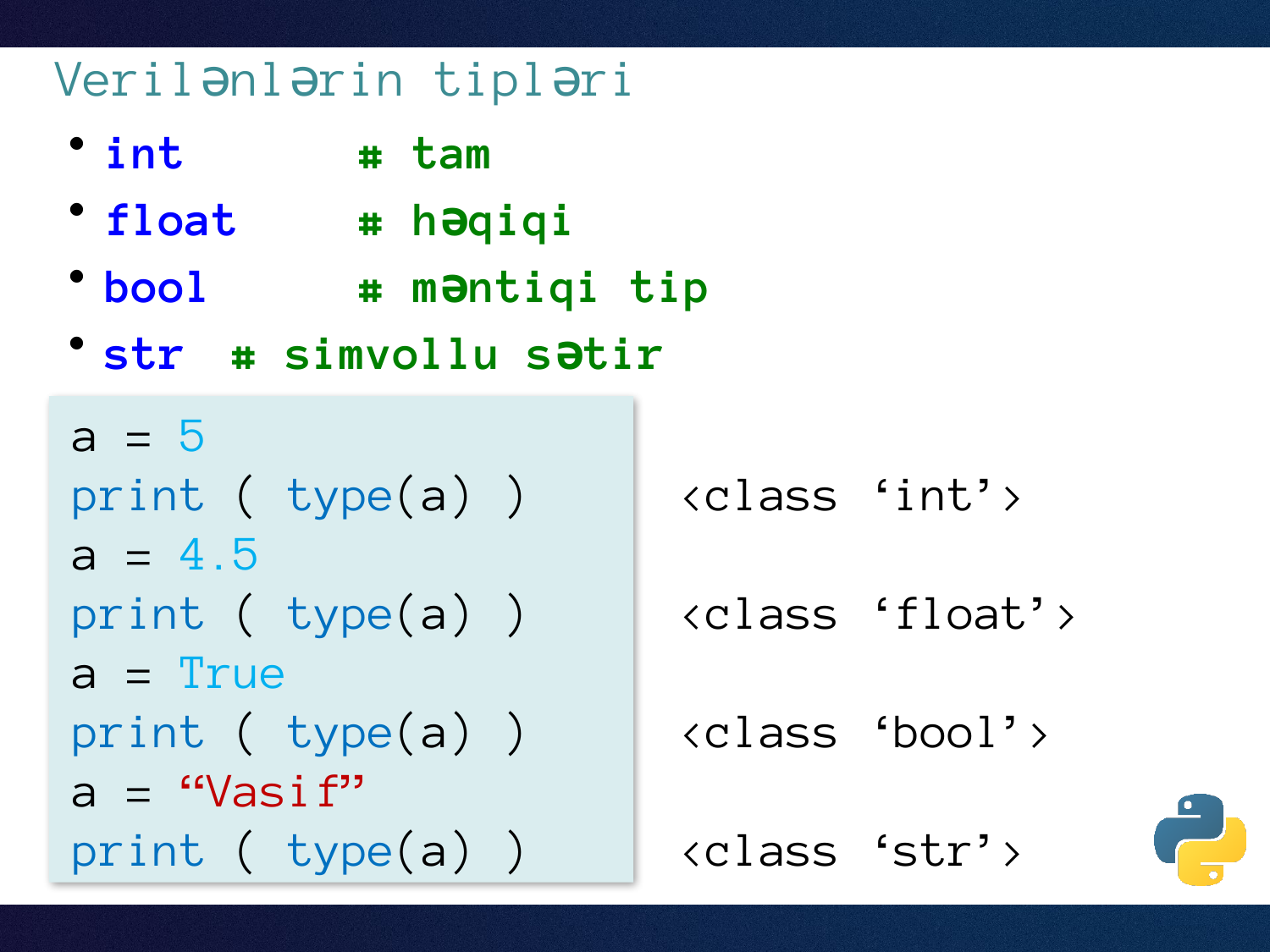

# Verilənlərin tipləri
int	 	# tam
float 	# həqiqi
bool   	# məntiqi tip
str 	# simvollu sətir
a = 5
print ( type(a) )
a = 4.5
print ( type(a) )
a = True
print ( type(a) )
a = “Vasif”
print ( type(a) )

<class ‘int’>

<class ‘float’>

<class ‘bool’>

<class ‘str’>